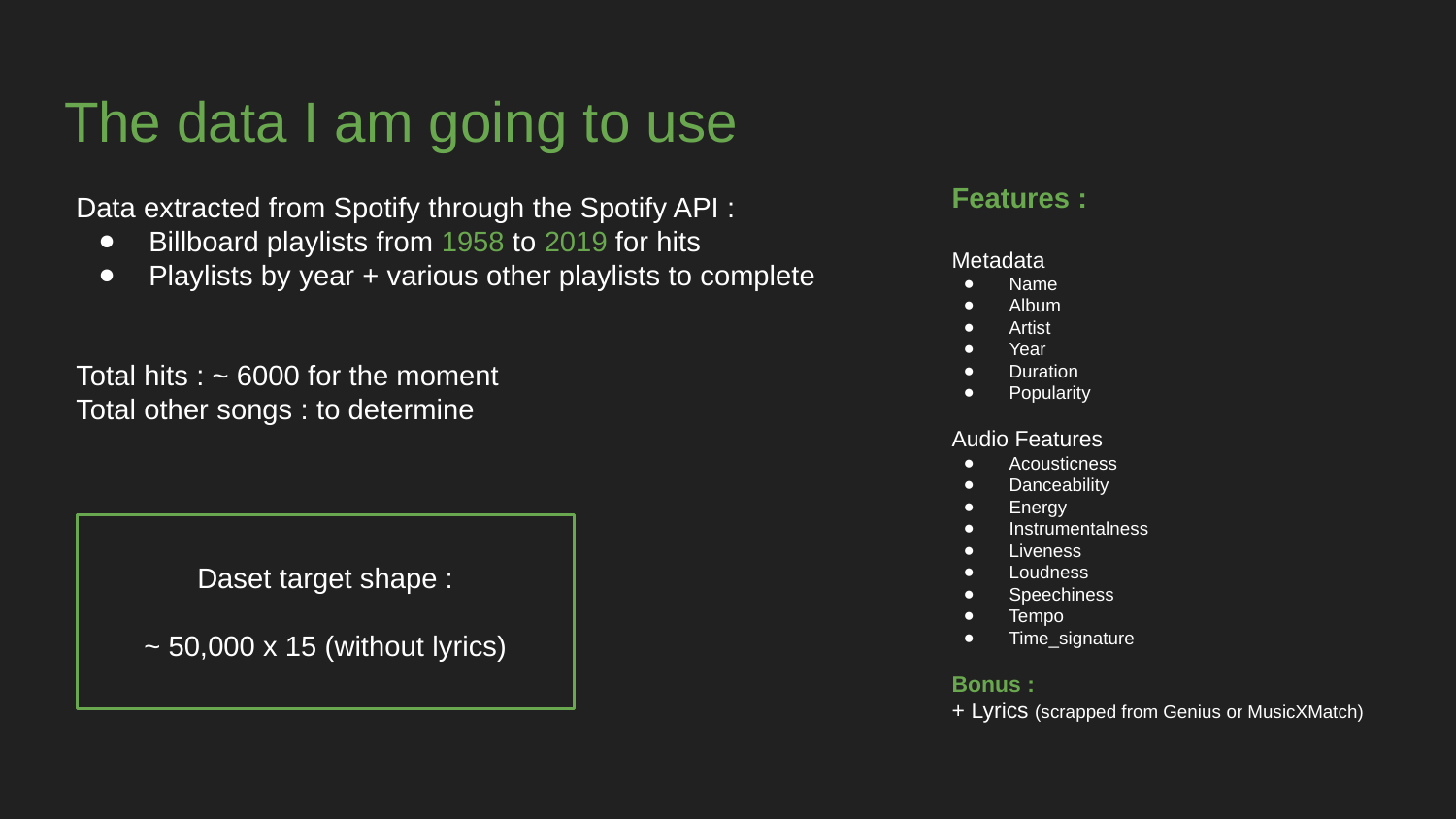

# The data I am going to use
Features :
Data extracted from Spotify through the Spotify API :
Billboard playlists from 1958 to 2019 for hits
Playlists by year + various other playlists to complete
Metadata
Name
Album
Artist
Year
Duration
Popularity

Audio Features
Acousticness
Danceability
Energy
Instrumentalness
Liveness
Loudness
Speechiness
Tempo
Time_signature

Bonus :
+ Lyrics (scrapped from Genius or MusicXMatch)
Total hits : ~ 6000 for the moment
Total other songs : to determine
Daset target shape :

~ 50,000 x 15 (without lyrics)